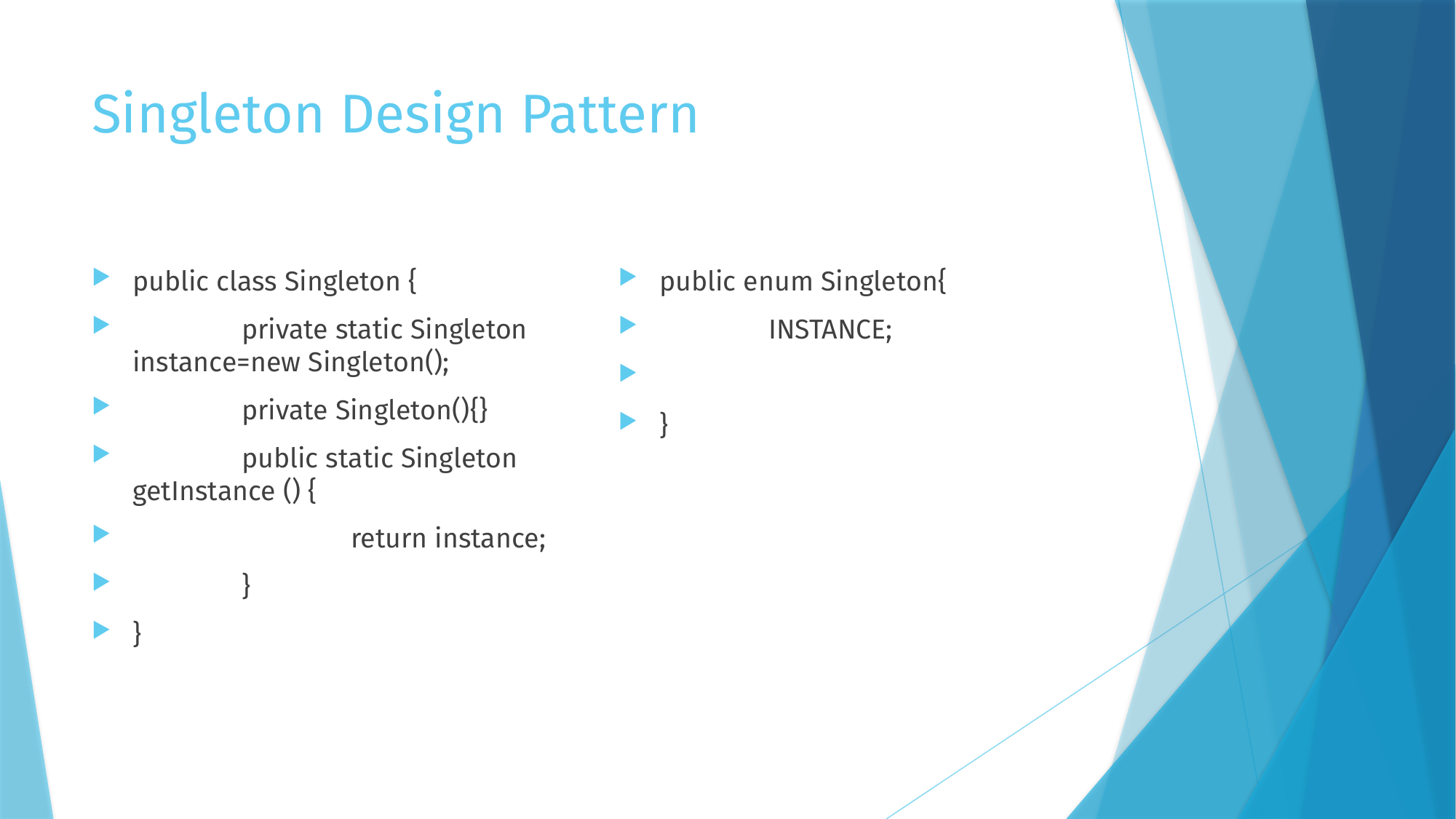

# Singleton Design Pattern
public class Singleton {
	private static Singleton instance=new Singleton();
	private Singleton(){}
	public static Singleton getInstance () {
		return instance;
	}
}
public enum Singleton{
	INSTANCE;

}